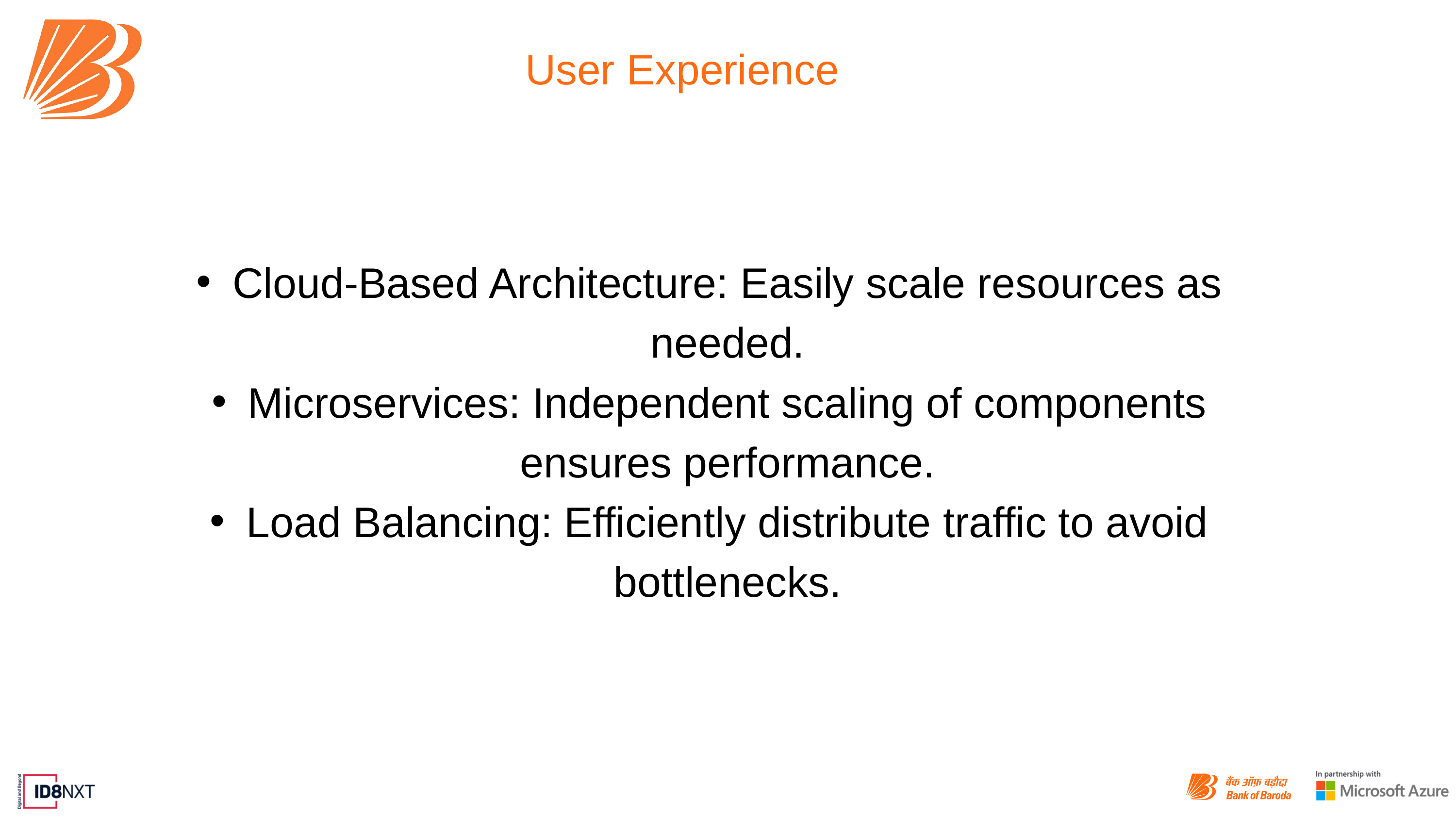

User Experience
Cloud-Based Architecture: Easily scale resources as needed.
Microservices: Independent scaling of components ensures performance.
Load Balancing: Efficiently distribute traffic to avoid bottlenecks.